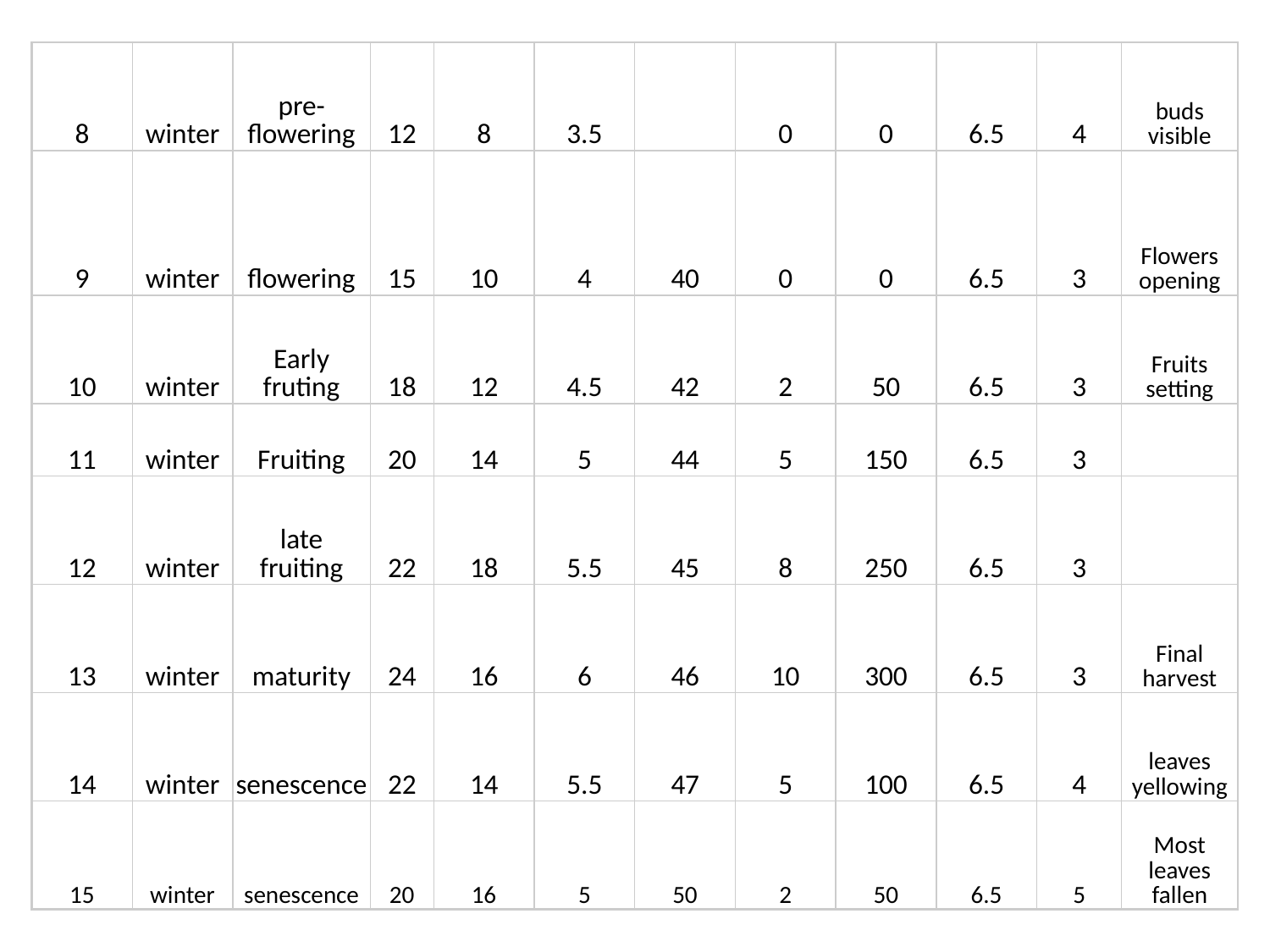

| 8 | winter | pre-flowering | 12 | 8 | 3.5 |  | 0 | 0 | 6.5 | 4 | buds visible |
| --- | --- | --- | --- | --- | --- | --- | --- | --- | --- | --- | --- |
| 9 | winter | flowering | 15 | 10 | 4 | 40 | 0 | 0 | 6.5 | 3 | Flowers opening |
| 10 | winter | Early fruting | 18 | 12 | 4.5 | 42 | 2 | 50 | 6.5 | 3 | Fruits setting |
| 11 | winter | Fruiting | 20 | 14 | 5 | 44 | 5 | 150 | 6.5 | 3 |  |
| 12 | winter | late fruiting | 22 | 18 | 5.5 | 45 | 8 | 250 | 6.5 | 3 |  |
| 13 | winter | maturity | 24 | 16 | 6 | 46 | 10 | 300 | 6.5 | 3 | Final harvest |
| 14 | winter | senescence | 22 | 14 | 5.5 | 47 | 5 | 100 | 6.5 | 4 | leaves yellowing |
| 15 | winter | senescence | 20 | 16 | 5 | 50 | 2 | 50 | 6.5 | 5 | Most leaves fallen |